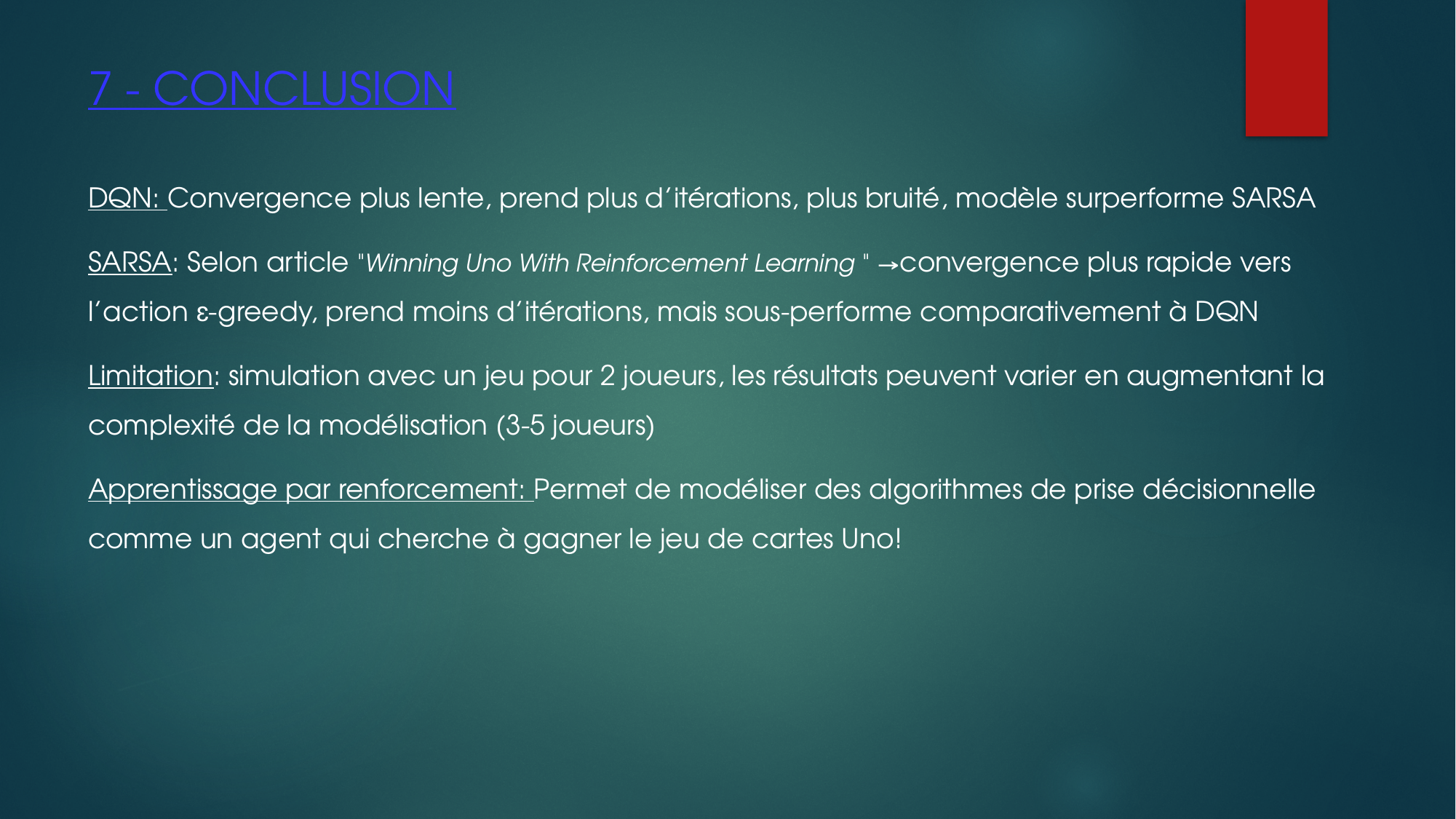

# 7 - CONCLUSION

DQN: Convergence plus lente, prend plus d’itérations, plus bruité, modèle surperforme SARSA
SARSA: Selon article "Winning Uno With Reinforcement Learning " →convergence plus rapide vers l’action ɛ-greedy, prend moins d’itérations, mais sous-performe comparativement à DQN
Limitation: simulation avec un jeu pour 2 joueurs, les résultats peuvent varier en augmentant la complexité de la modélisation (3-5 joueurs)
Apprentissage par renforcement: Permet de modéliser des algorithmes de prise décisionnelle comme un agent qui cherche à gagner le jeu de cartes Uno!